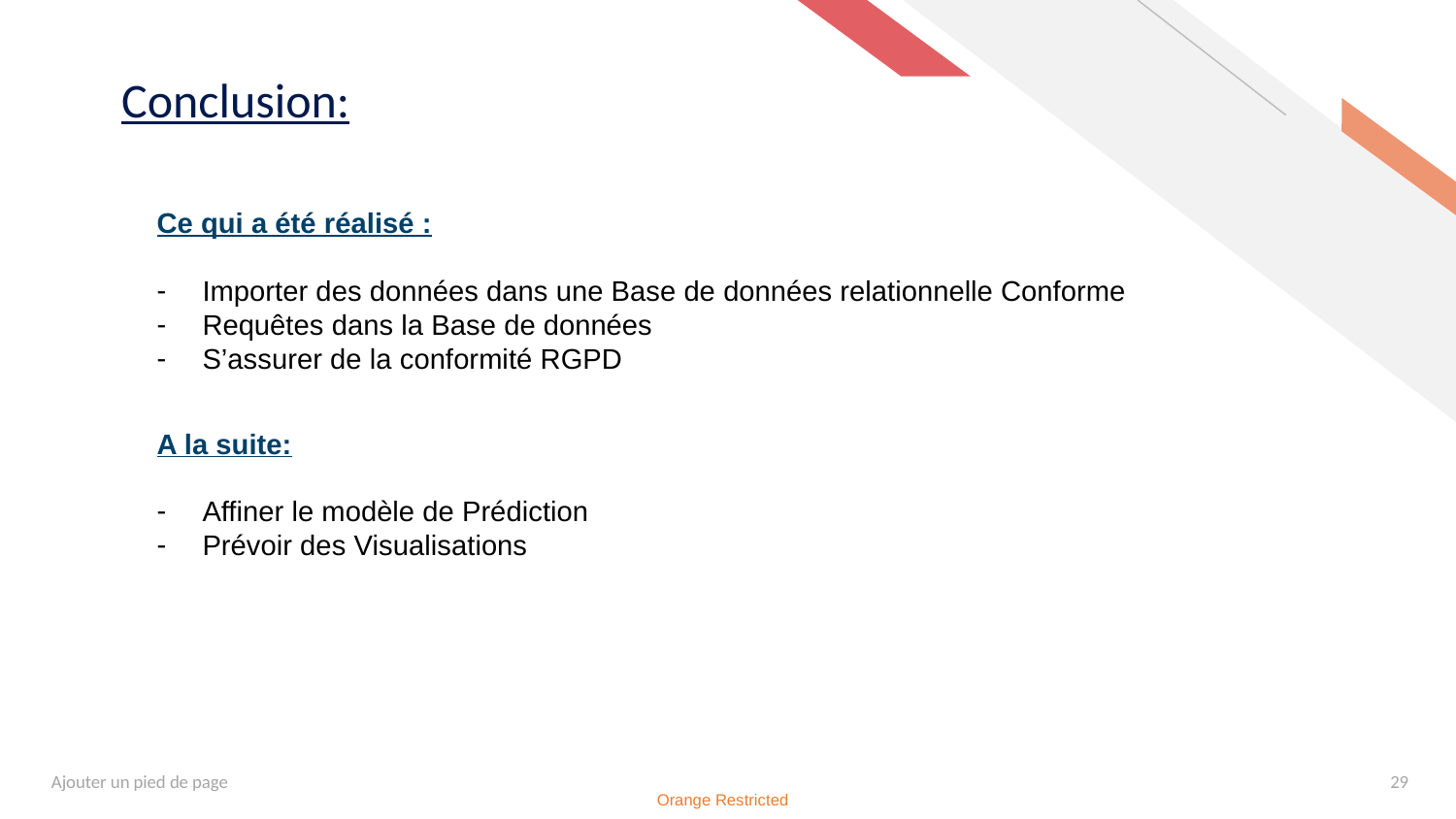

# Conclusion:
Ce qui a été réalisé :

Importer des données dans une Base de données relationnelle Conforme
Requêtes dans la Base de données
S’assurer de la conformité RGPD

A la suite:

Affiner le modèle de Prédiction
Prévoir des Visualisations

Ajouter un pied de page
29